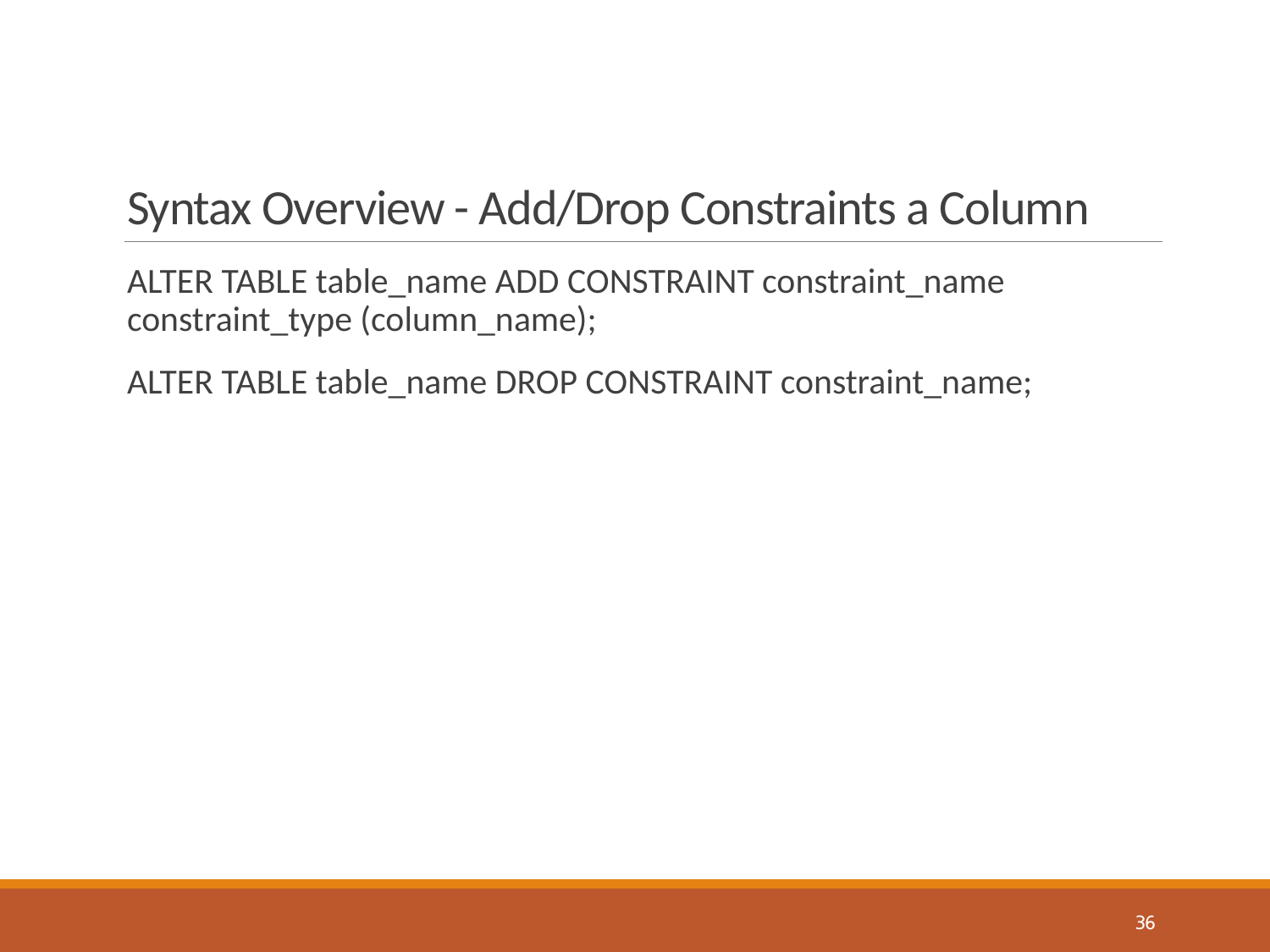

# Syntax Overview - Add/Drop Constraints a Column
ALTER TABLE table_name ADD CONSTRAINT constraint_name constraint_type (column_name);
ALTER TABLE table_name DROP CONSTRAINT constraint_name;
36